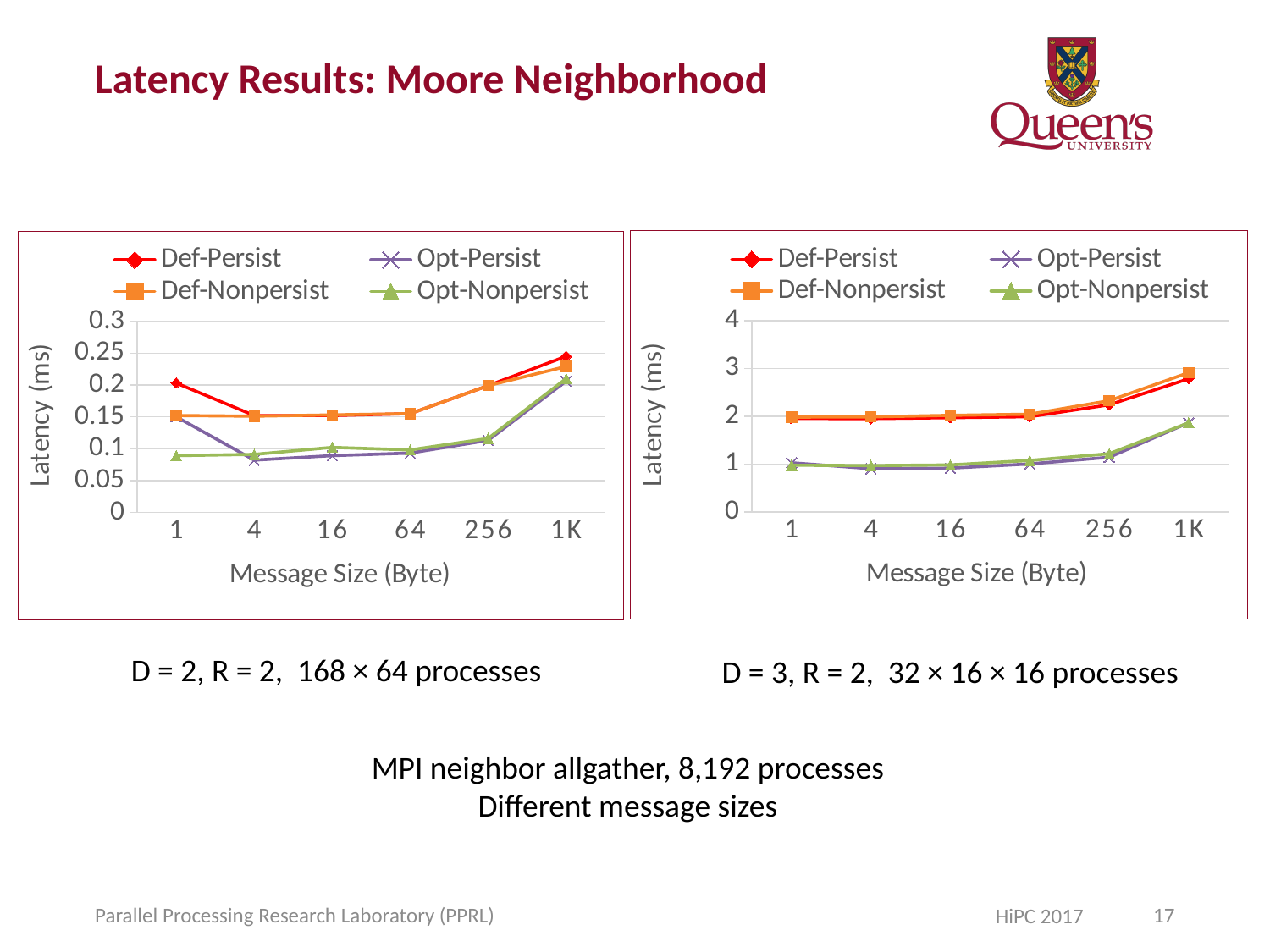

# Latency Results: Moore Neighborhood

### Chart

| Category | Def-Persist | Opt-Persist | Def-Nonpersist | Opt-Nonpersist |
|---|---|---|---|---|
| 1 | 1.951 | 1.024 | 1.98 | 0.973 |
| 4 | 1.9480000000000002 | 0.901 | 1.9849999999999999 | 0.9650000000000001 |
| 16 | 1.9680000000000002 | 0.911 | 2.0170000000000003 | 0.9790000000000001 |
| 64 | 1.9889999999999999 | 1.0 | 2.041 | 1.073 |
| 256 | 2.238 | 1.139 | 2.3240000000000003 | 1.213 |
| 1K | 2.783 | 1.8619999999999999 | 2.9099999999999997 | 1.861 |

### Chart

| Category | Def-Persist | Opt-Persist | Def-Nonpersist | Opt-Nonpersist |
|---|---|---|---|---|
| 1 | 0.203 | 0.15 | 0.152 | 0.089 |
| 4 | 0.152 | 0.082 | 0.15100000000000002 | 0.091 |
| 16 | 0.152 | 0.089 | 0.153 | 0.102 |
| 64 | 0.155 | 0.093 | 0.155 | 0.098 |
| 256 | 0.199 | 0.11299999999999999 | 0.199 | 0.116 |
| 1K | 0.245 | 0.206 | 0.229 | 0.21000000000000002 |
D = 2, R = 2,  168 × 64 processes
D = 3, R = 2,  32 × 16 × 16 processes
MPI neighbor allgather, 8,192 processes
Different message sizes

Parallel Processing Research Laboratory (PPRL)
17